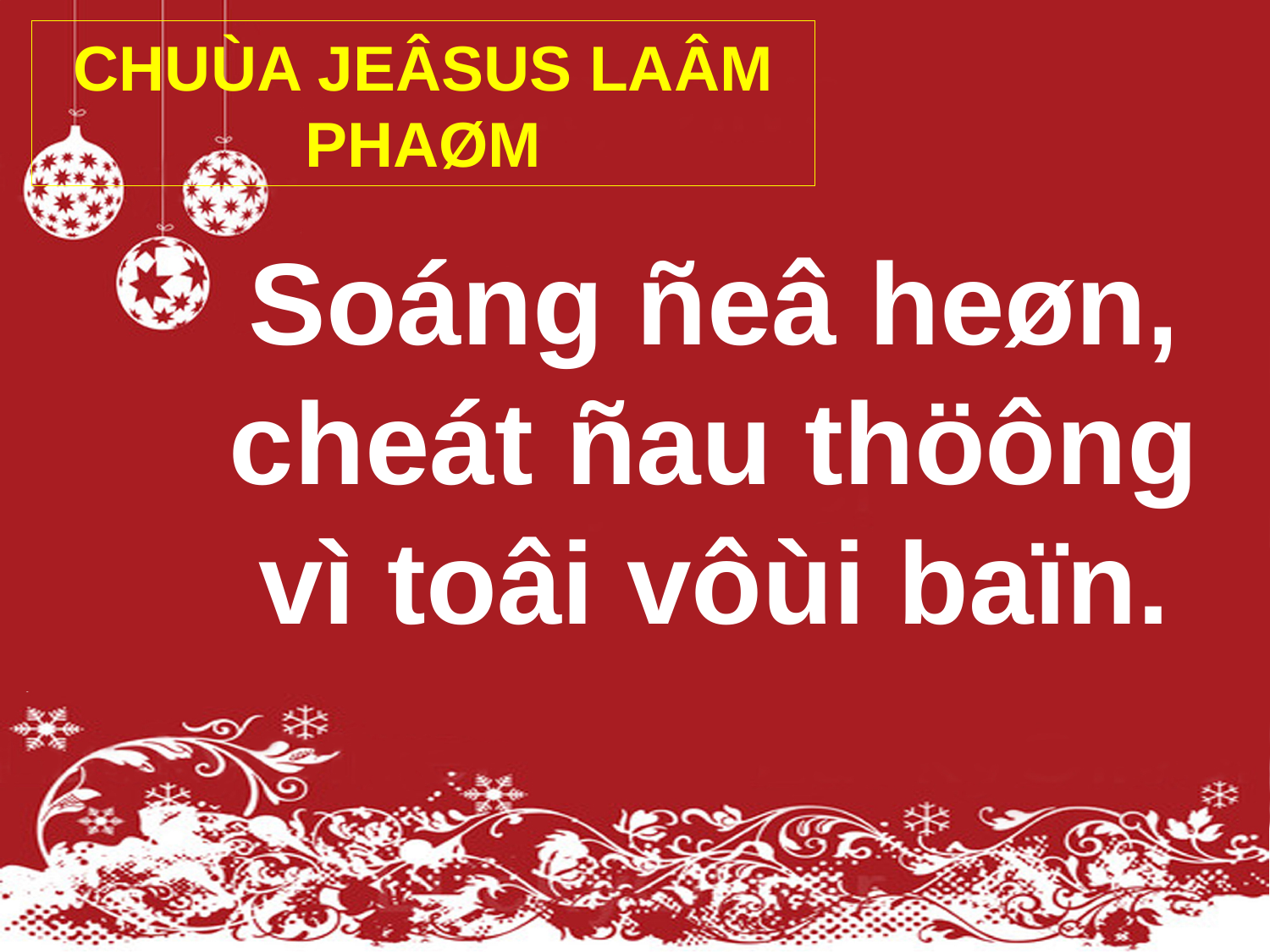

CHUÙA JEÂSUS LAÂM PHAØM
Soáng ñeâ heøn,
cheát ñau thöông
vì toâi vôùi baïn.